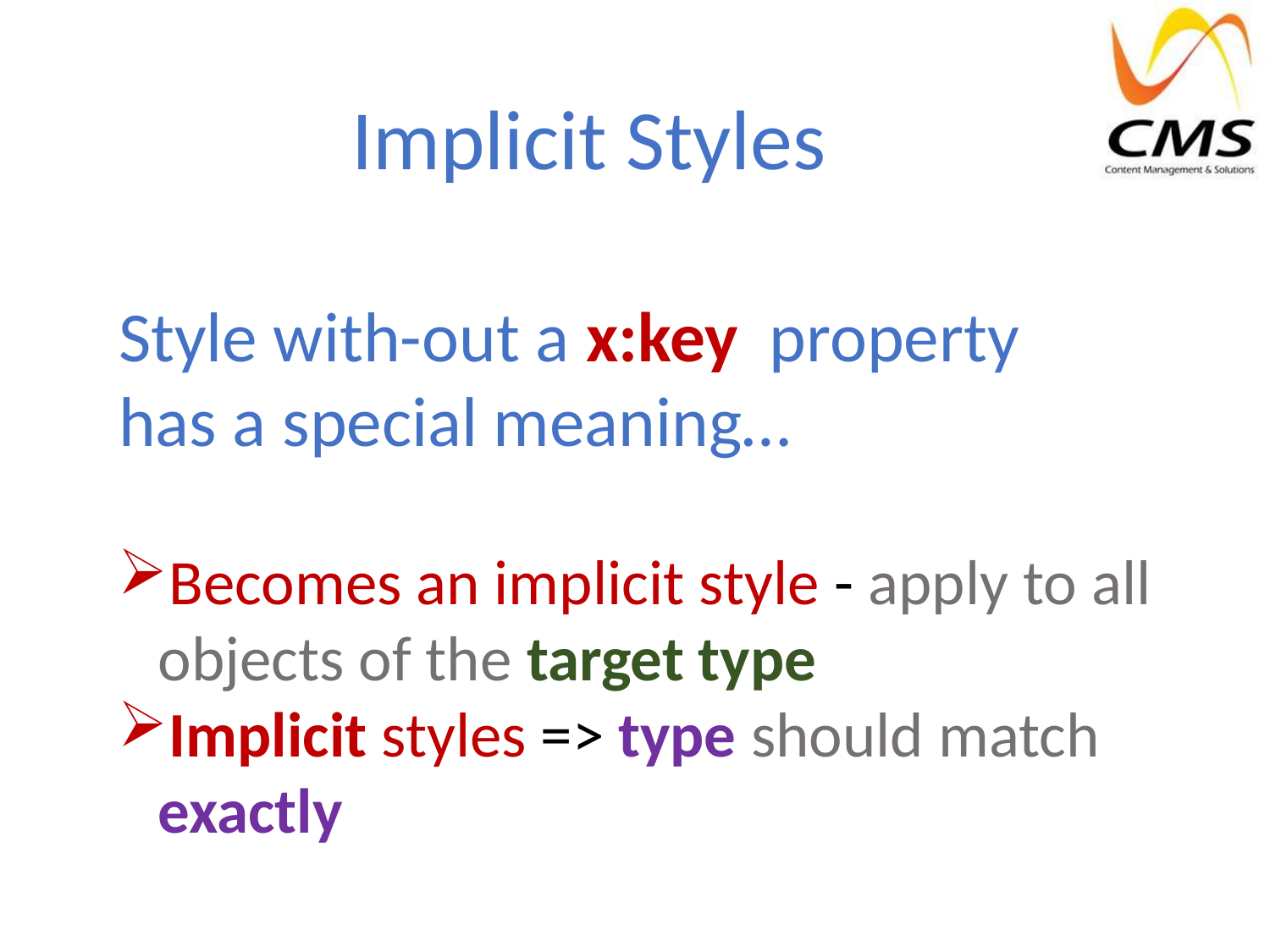

Implicit Styles
Style with-out a x:key	 property has a special meaning…
Becomes an implicit style - apply to all objects of the target type
Implicit styles => type should match exactly